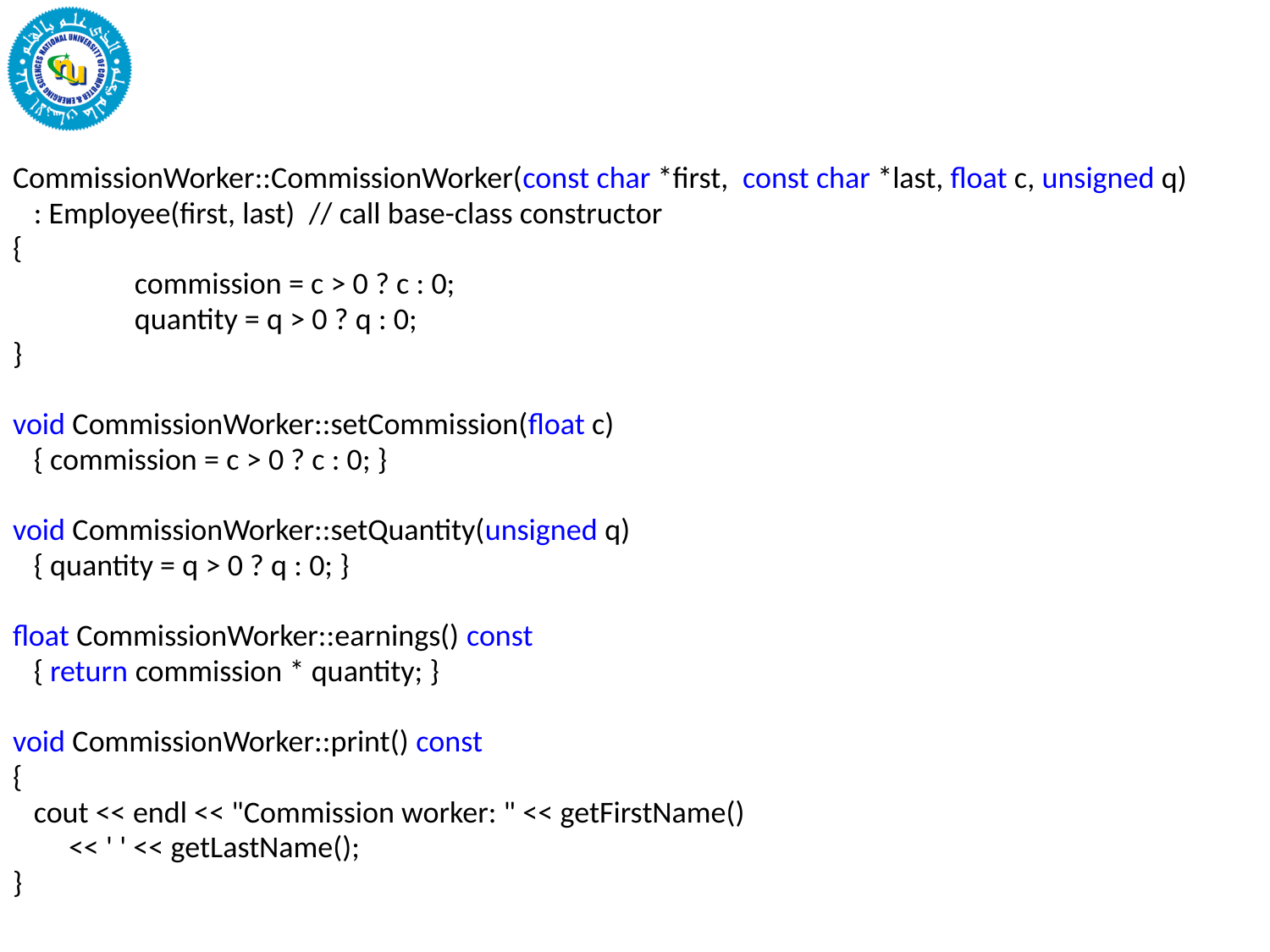

CommissionWorker::CommissionWorker(const char *first,  const char *last, float c, unsigned q)
   : Employee(first, last)  // call base-class constructor
{
	commission = c > 0 ? c : 0;
	quantity = q > 0 ? q : 0;
}

void CommissionWorker::setCommission(float c)
   { commission = c > 0 ? c : 0; }

void CommissionWorker::setQuantity(unsigned q)
   { quantity = q > 0 ? q : 0; }

float CommissionWorker::earnings() const
   { return commission * quantity; }

void CommissionWorker::print() const
{
   cout << endl << "Commission worker: " << getFirstName()
        << ' ' << getLastName();
}